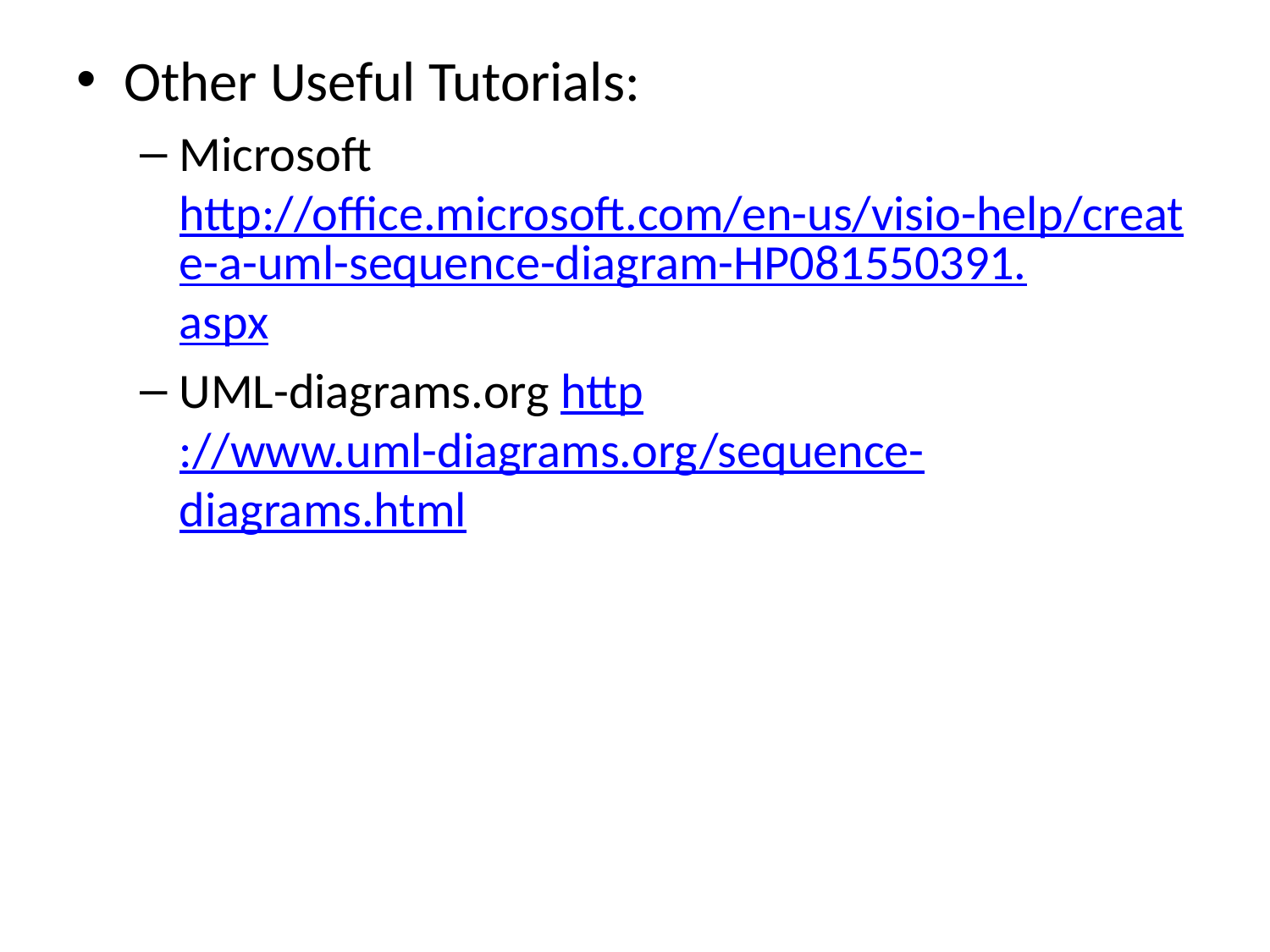

# Other Useful Tutorials:
Microsoft http://office.microsoft.com/en-us/visio-help/create-a-uml-sequence-diagram-HP081550391.aspx
UML-diagrams.org http://www.uml-diagrams.org/sequence-diagrams.html